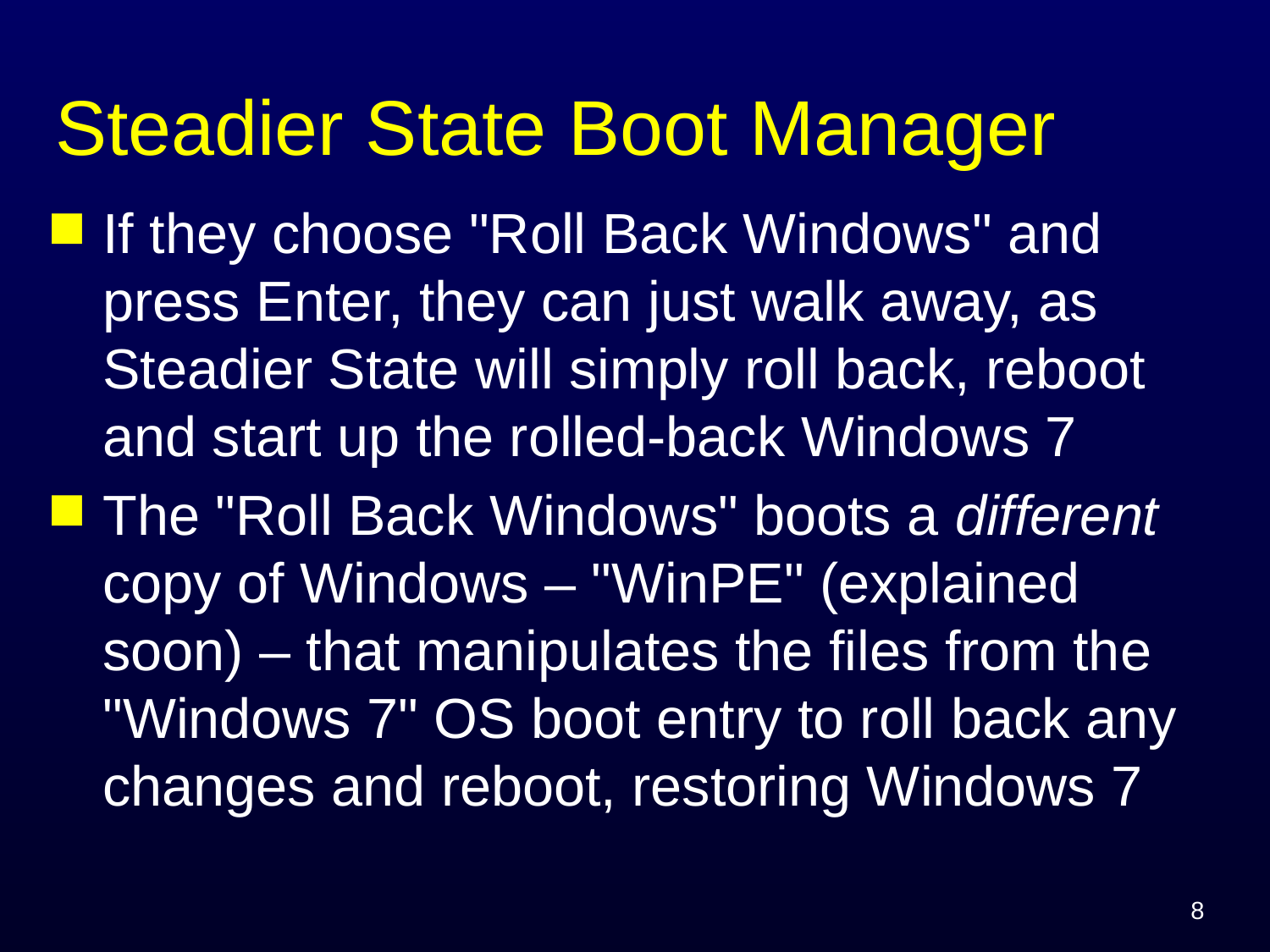

# Steadier State Boot Manager
If they choose "Roll Back Windows" and press Enter, they can just walk away, as Steadier State will simply roll back, reboot and start up the rolled-back Windows 7
The "Roll Back Windows" boots a different copy of Windows – "WinPE" (explained soon) – that manipulates the files from the "Windows 7" OS boot entry to roll back any changes and reboot, restoring Windows 7
8